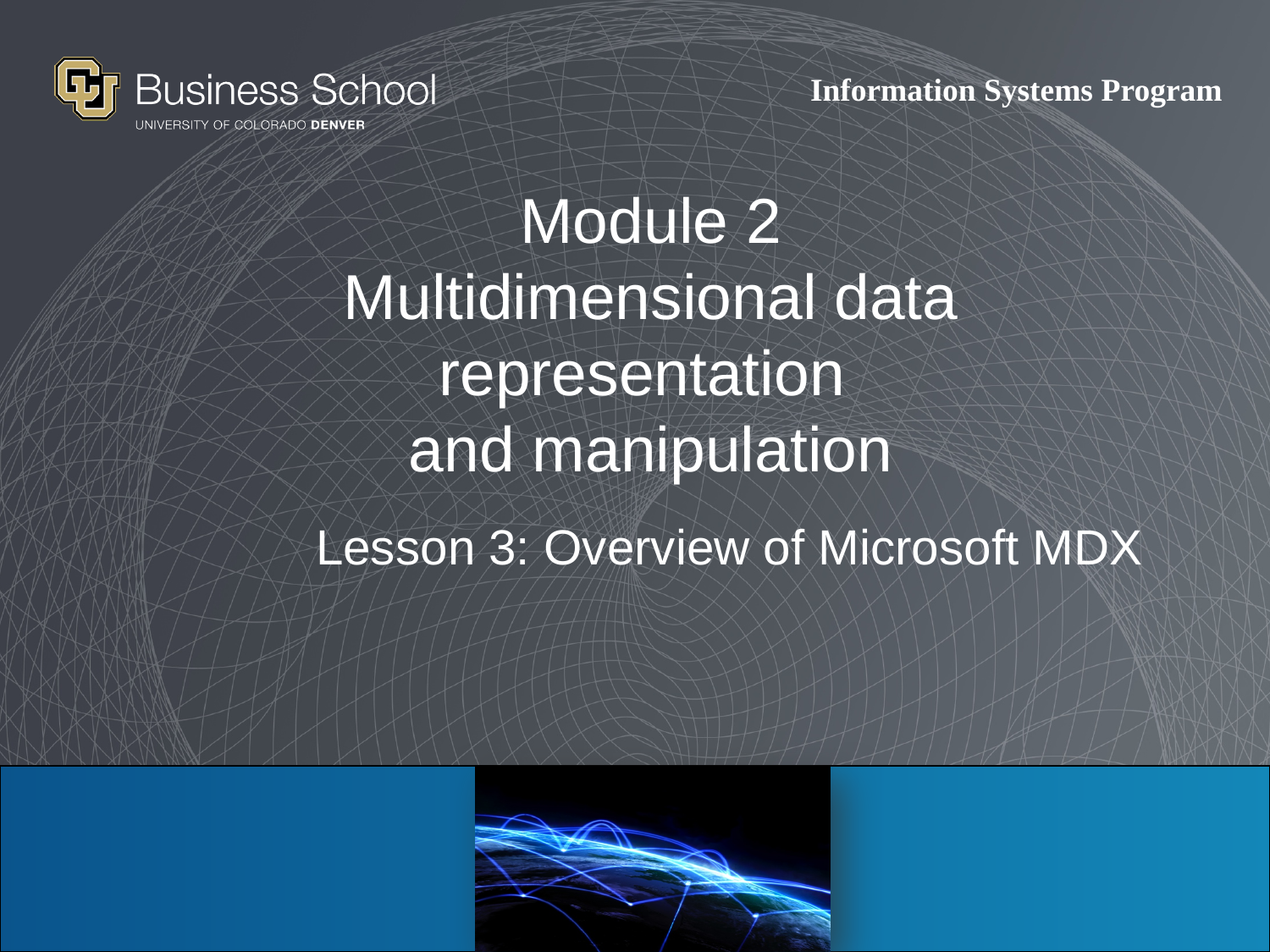

# Module 2 Multidimensional data representation and manipulation
Lesson 3: Overview of Microsoft MDX